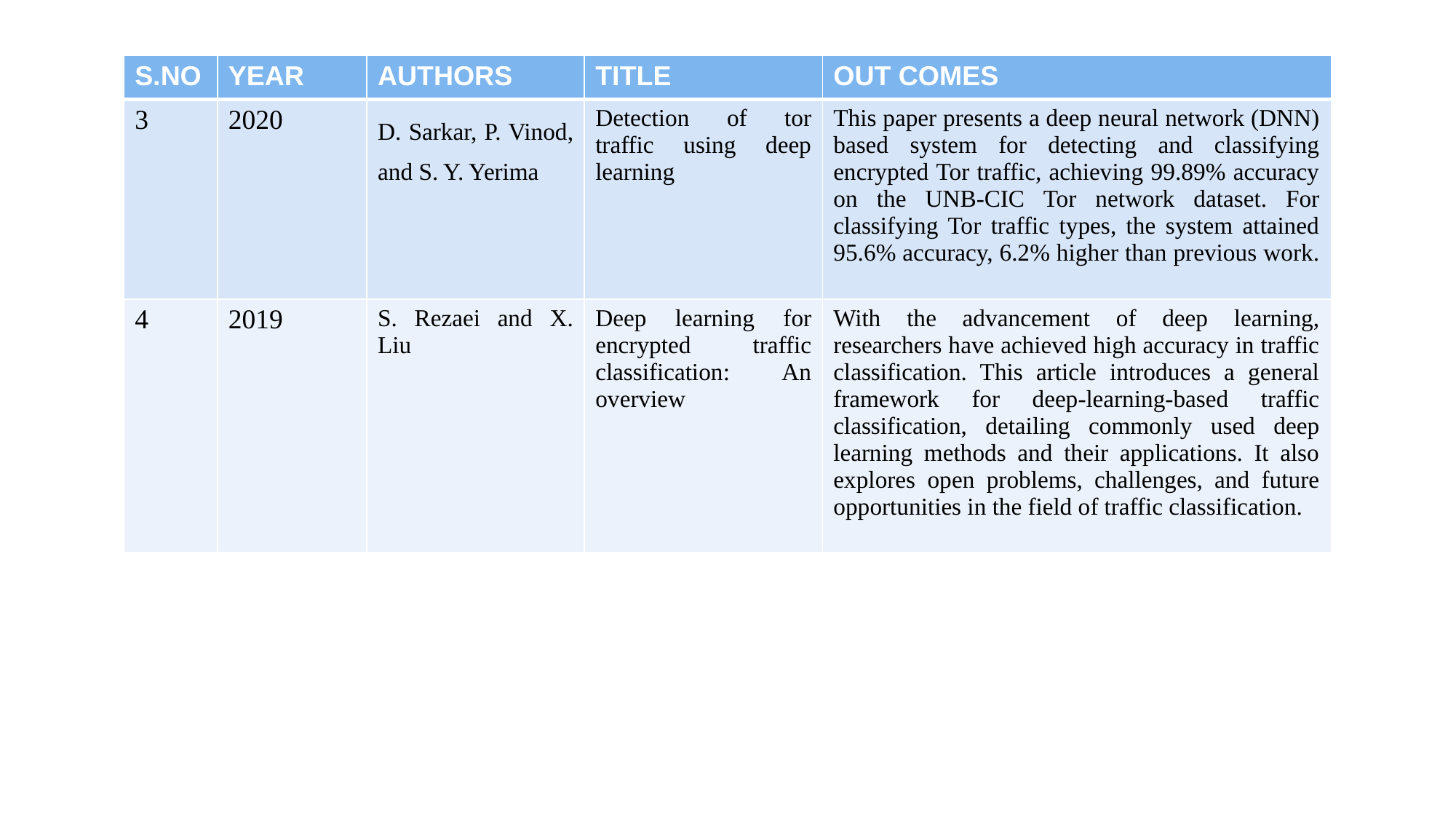

| S.NO | YEAR | AUTHORS | TITLE | OUT COMES |
| --- | --- | --- | --- | --- |
| 3 | 2020 | D. Sarkar, P. Vinod, and S. Y. Yerima | Detection of tor traffic using deep learning | This paper presents a deep neural network (DNN) based system for detecting and classifying encrypted Tor traffic, achieving 99.89% accuracy on the UNB-CIC Tor network dataset. For classifying Tor traffic types, the system attained 95.6% accuracy, 6.2% higher than previous work. |
| 4 | 2019 | S. Rezaei and X. Liu | Deep learning for encrypted traffic classification: An overview | With the advancement of deep learning, researchers have achieved high accuracy in traffic classification. This article introduces a general framework for deep-learning-based traffic classification, detailing commonly used deep learning methods and their applications. It also explores open problems, challenges, and future opportunities in the field of traffic classification. |